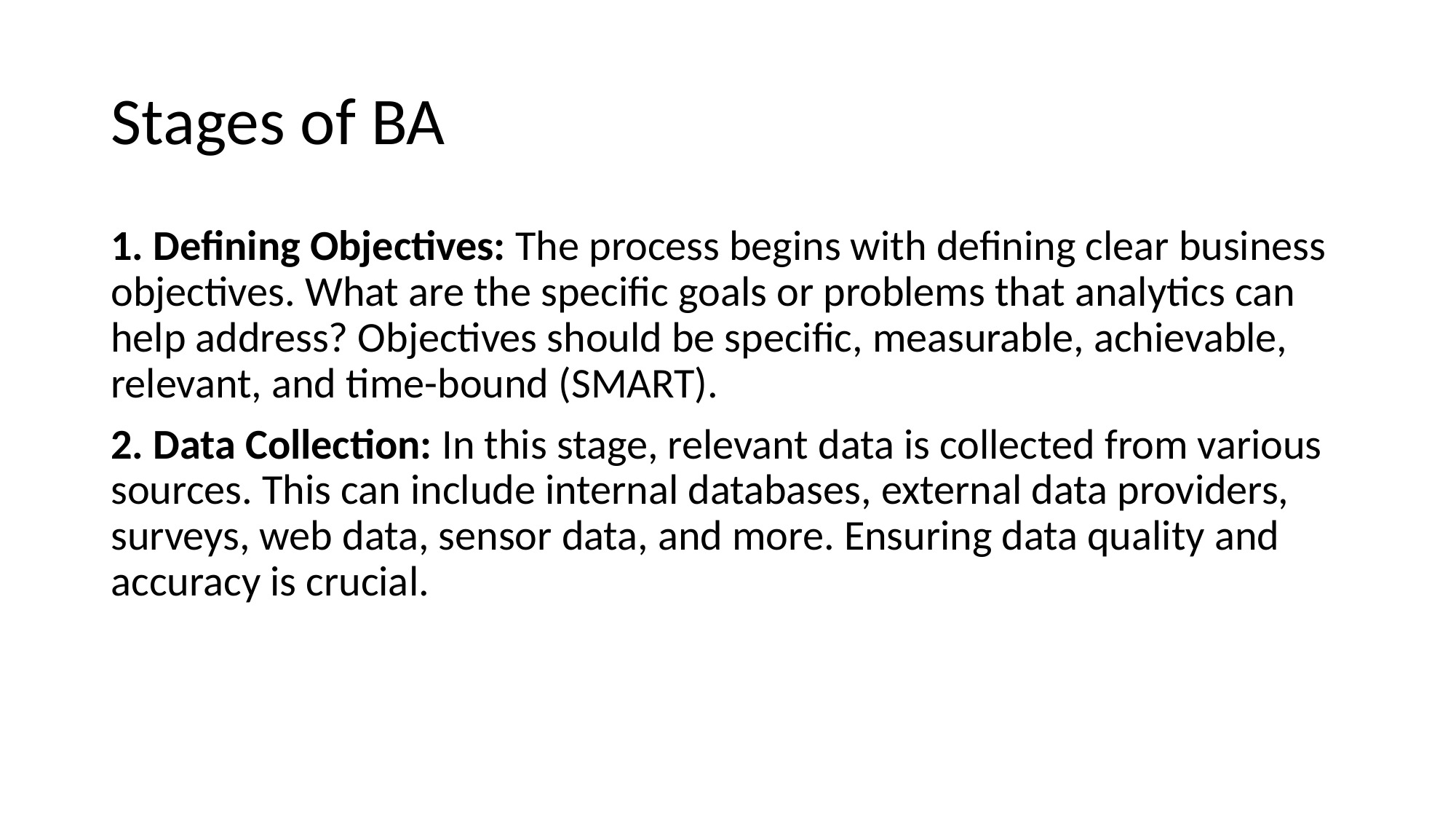

# Stages of BA
1. Defining Objectives: The process begins with defining clear business objectives. What are the specific goals or problems that analytics can help address? Objectives should be specific, measurable, achievable, relevant, and time-bound (SMART).
2. Data Collection: In this stage, relevant data is collected from various sources. This can include internal databases, external data providers, surveys, web data, sensor data, and more. Ensuring data quality and accuracy is crucial.